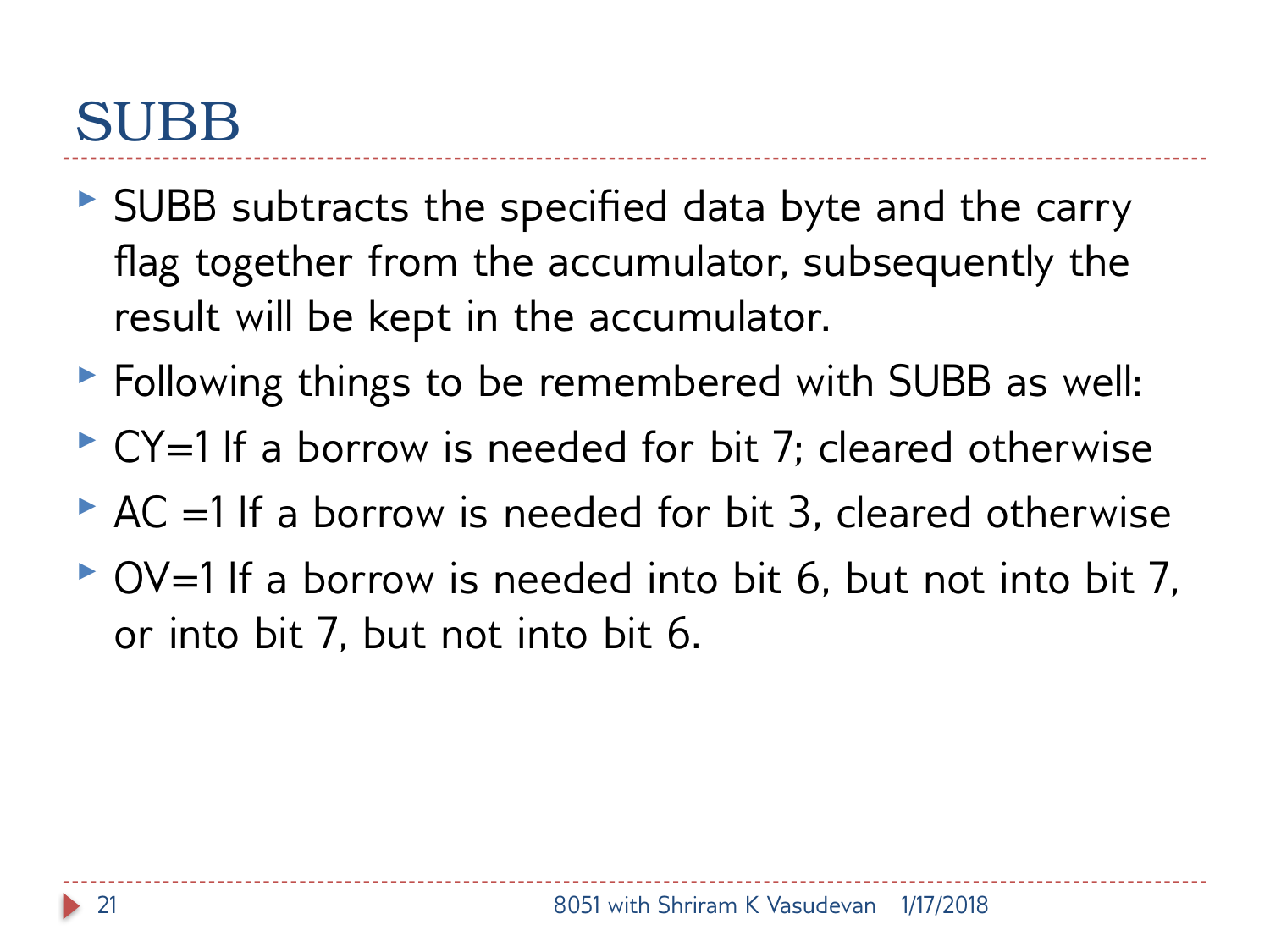

# SUBB
SUBB subtracts the specified data byte and the carry flag together from the accumulator, subsequently the result will be kept in the accumulator.
Following things to be remembered with SUBB as well:
CY=1 If a borrow is needed for bit 7; cleared otherwise
AC =1 If a borrow is needed for bit 3, cleared otherwise
OV=1 If a borrow is needed into bit 6, but not into bit 7, or into bit 7, but not into bit 6.

21
8051 with Shriram K Vasudevan
1/17/2018